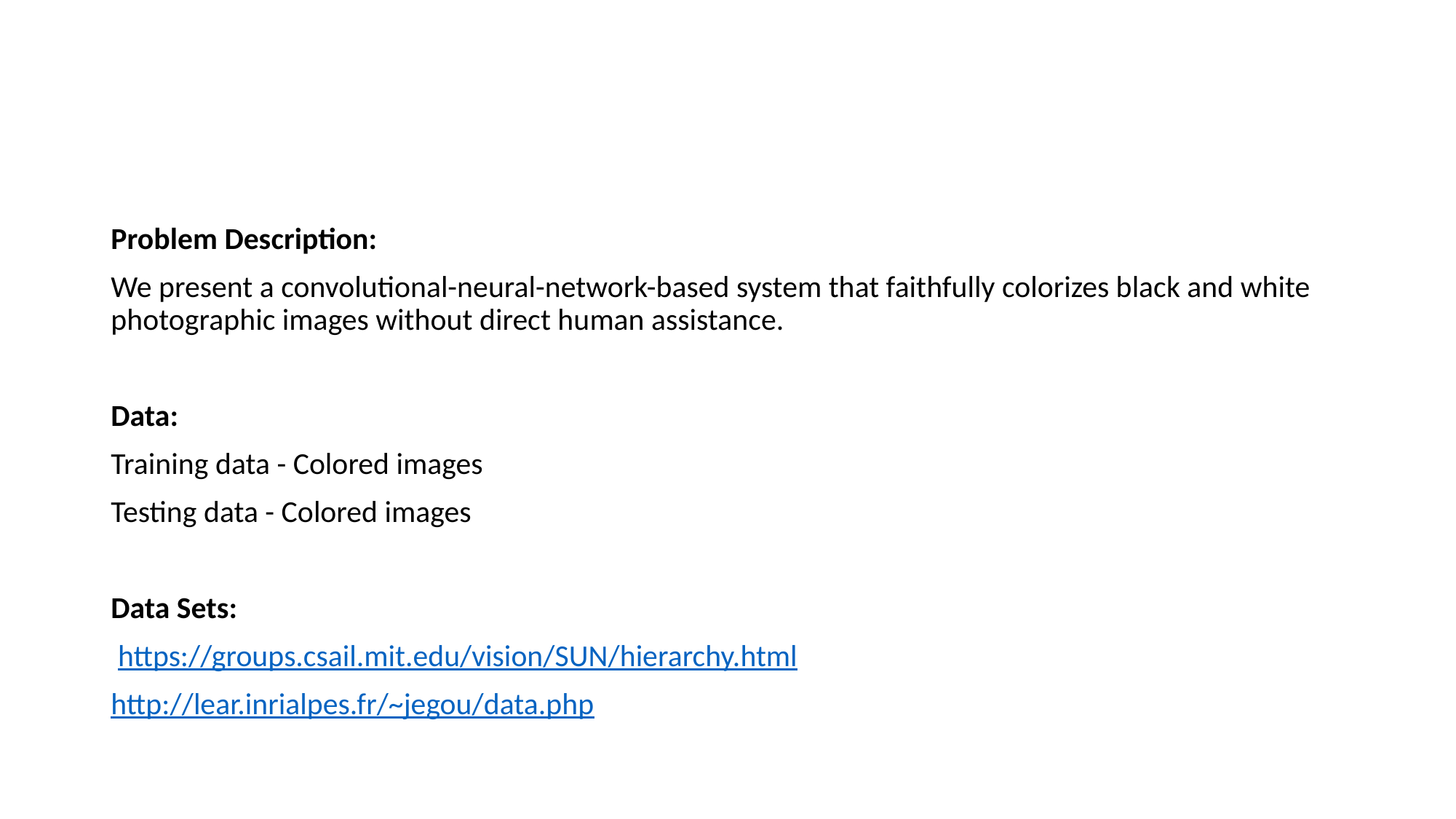

#
Problem Description:
We present a convolutional-neural-network-based system that faithfully colorizes black and white photographic images without direct human assistance.

Data:
Training data - Colored images
Testing data - Colored images

Data Sets:
 https://groups.csail.mit.edu/vision/SUN/hierarchy.html
http://lear.inrialpes.fr/~jegou/data.php